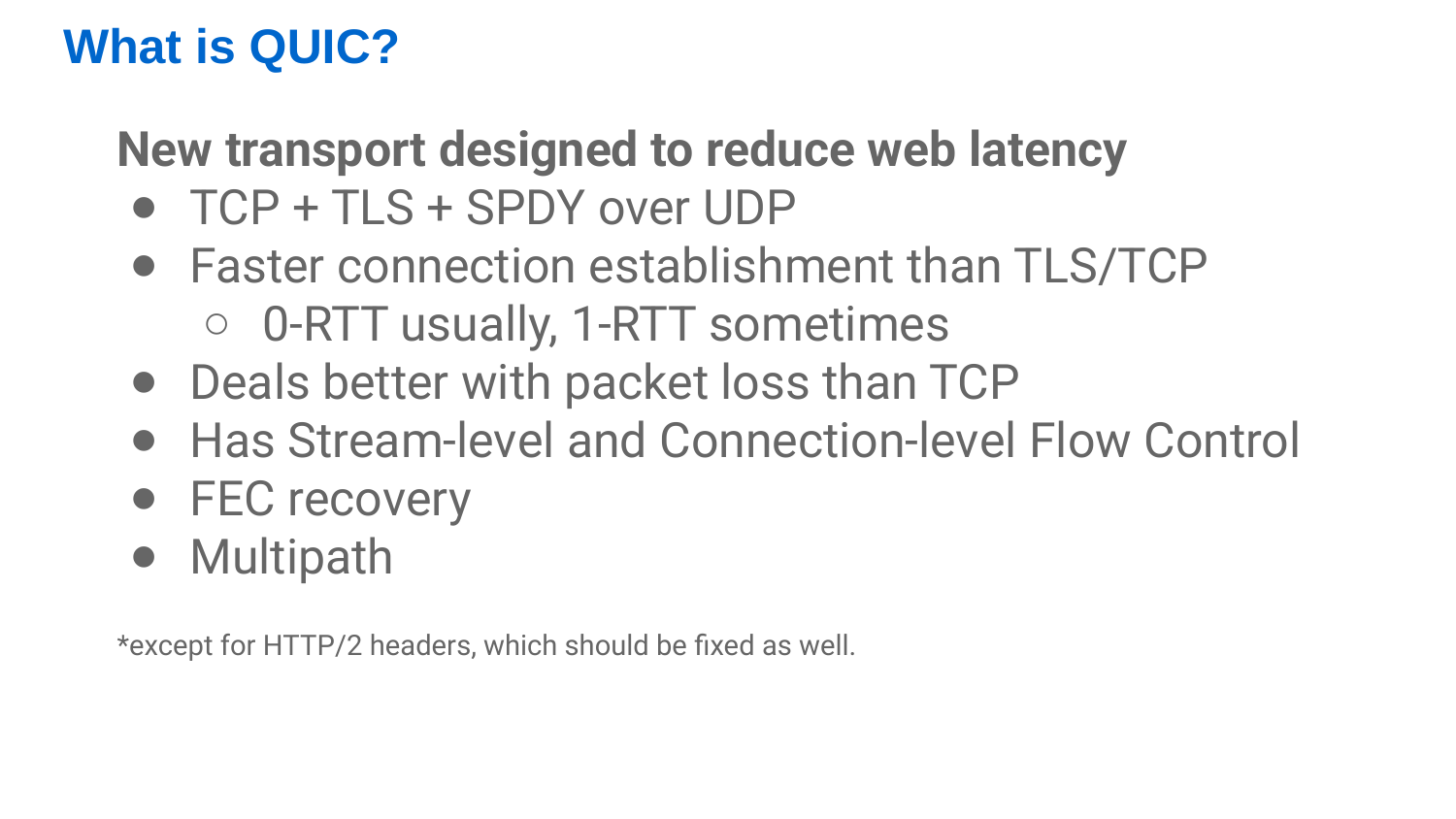

What is QUIC?
New transport designed to reduce web latency
TCP + TLS + SPDY over UDP
Faster connection establishment than TLS/TCP
0-RTT usually, 1-RTT sometimes
Deals better with packet loss than TCP
Has Stream-level and Connection-level Flow Control
FEC recovery
Multipath

*except for HTTP/2 headers, which should be fixed as well.